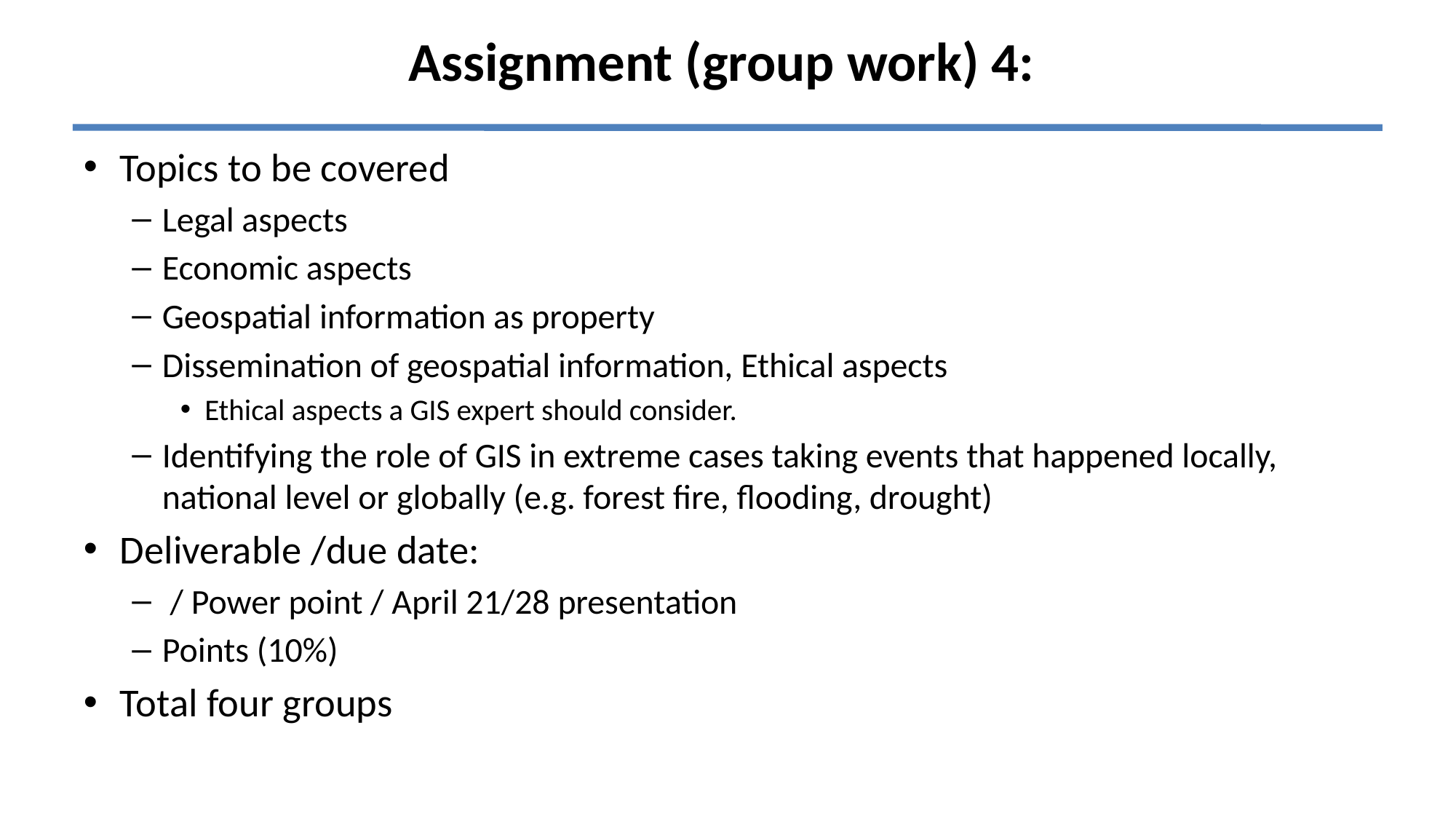

# Assignment (group work) 4:
Topics to be covered
Legal aspects
Economic aspects
Geospatial information as property
Dissemination of geospatial information, Ethical aspects
Ethical aspects a GIS expert should consider.
Identifying the role of GIS in extreme cases taking events that happened locally, national level or globally (e.g. forest fire, flooding, drought)
Deliverable /due date:
 / Power point / April 21/28 presentation
Points (10%)
Total four groups